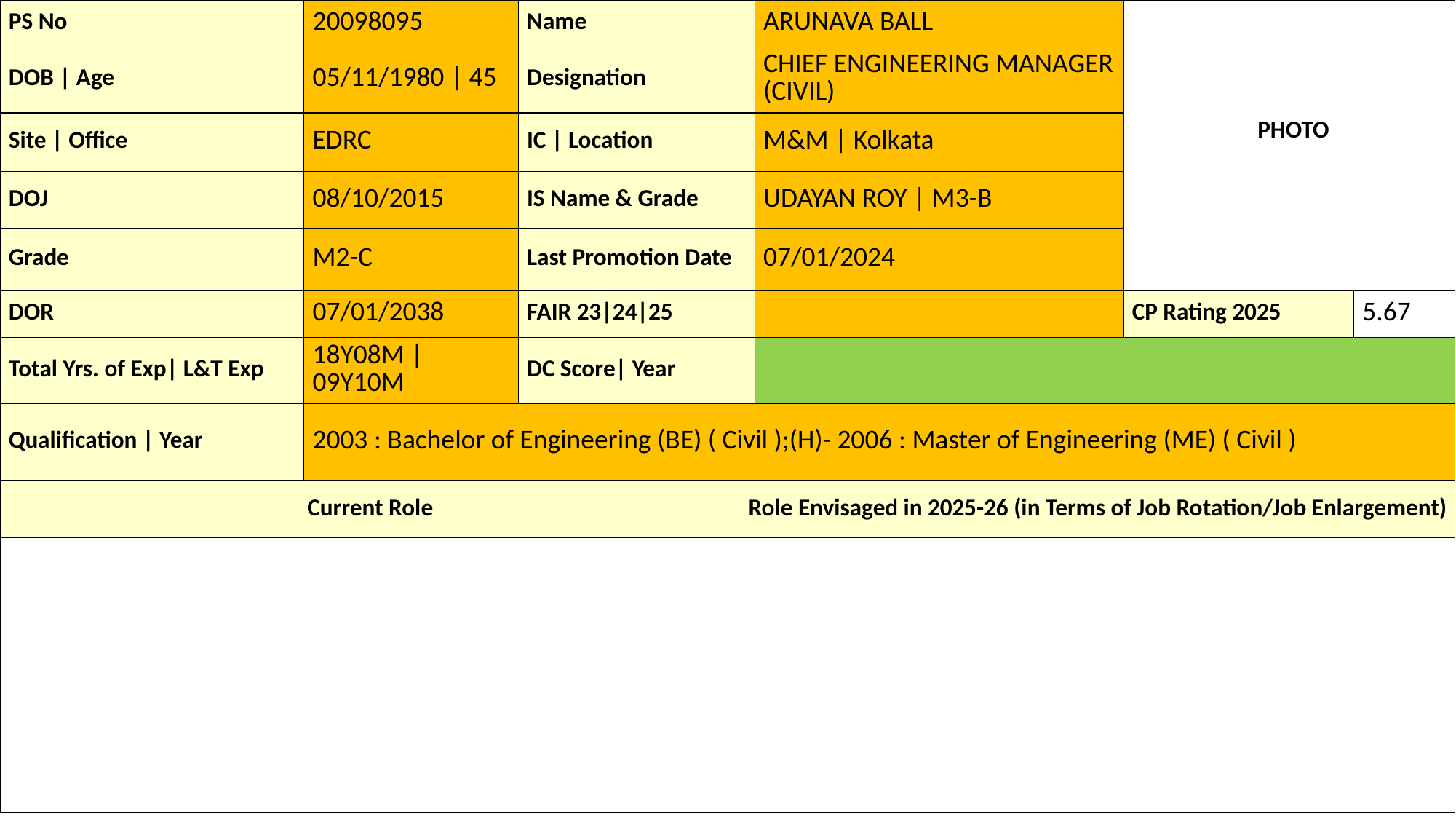

| PS No | 20098095 | Name |  | ARUNAVA BALL | PHOTO |  |
| --- | --- | --- | --- | --- | --- | --- |
| DOB | Age | 05/11/1980 | 45 | Designation |  | CHIEF ENGINEERING MANAGER (CIVIL) |  |  |
| Site | Office | EDRC | IC | Location |  | M&M | Kolkata |  |  |
| DOJ | 08/10/2015 | IS Name & Grade |  | UDAYAN ROY | M3-B |  |  |
| Grade | M2-C | Last Promotion Date |  | 07/01/2024 |  |  |
| DOR | 07/01/2038 | FAIR 23|24|25 |  |  | CP Rating 2025 | 5.67 |
| Total Yrs. of Exp| L&T Exp | 18Y08M | 09Y10M | DC Score| Year |  |  |  |  |
| Qualification | Year | 2003 : Bachelor of Engineering (BE) ( Civil );(H)- 2006 : Master of Engineering (ME) ( Civil ) |  |  |  |  |  |
| Current Role |  |  | Role Envisaged in 2025-26 (in Terms of Job Rotation/Job Enlargement) |  |  |  |
|  |  |  |  |  |  |  |